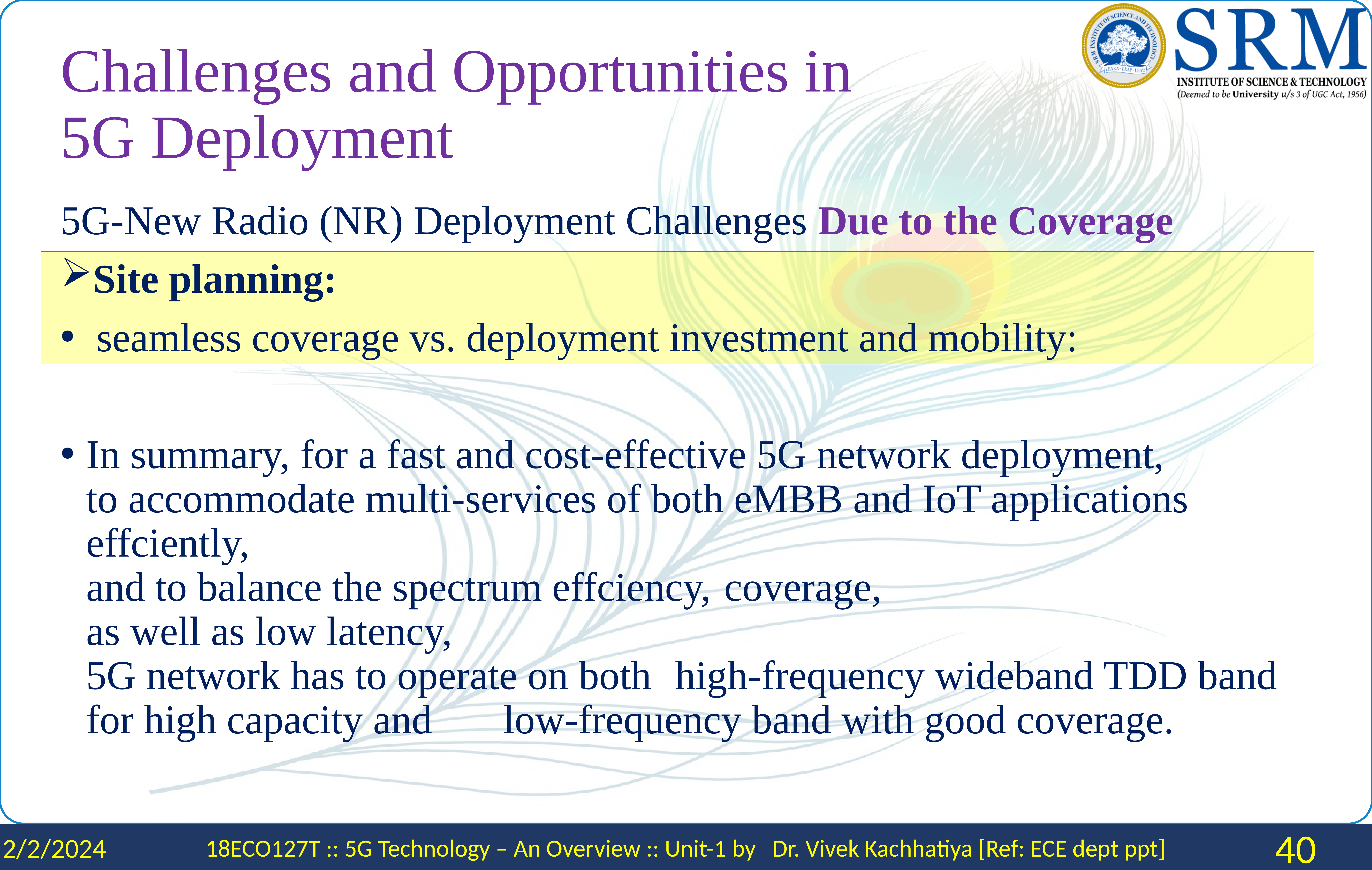

# Challenges and Opportunities in 5G Deployment
5G-New Radio (NR) Deployment Challenges Due to the Coverage
Site planning:
 seamless coverage vs. deployment investment and mobility:

In summary, for a fast and cost-effective 5G network deployment,
to accommodate multi-services of both eMBB and IoT applications effciently,
and to balance the spectrum effciency, 	coverage,
as well as low latency,
5G network has to operate on both 	high-frequency wideband TDD band for high capacity and 			low-frequency band with good coverage.

2/2/2024
18ECO127T :: 5G Technology – An Overview :: Unit-1 by   Dr. Vivek Kachhatiya [Ref: ECE dept ppt]
40